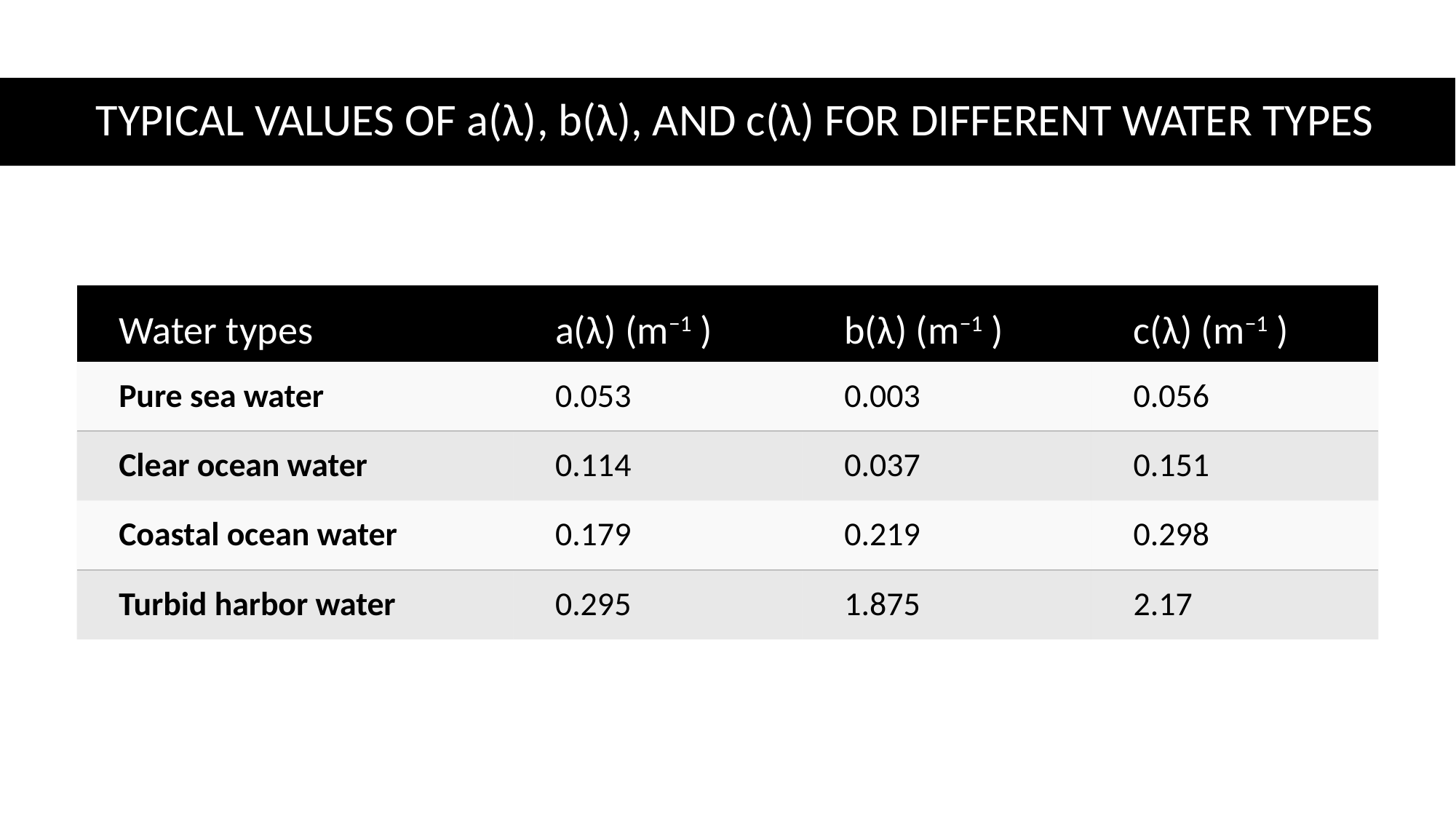

TYPICAL VALUES OF a(λ), b(λ), AND c(λ) FOR DIFFERENT WATER TYPES

| Water types | a(λ) (m−1 ) | b(λ) (m−1 ) | c(λ) (m−1 ) |
| --- | --- | --- | --- |
| Pure sea water | 0.053 | 0.003 | 0.056 |
| Clear ocean water | 0.114 | 0.037 | 0.151 |
| Coastal ocean water | 0.179 | 0.219 | 0.298 |
| Turbid harbor water | 0.295 | 1.875 | 2.17 |